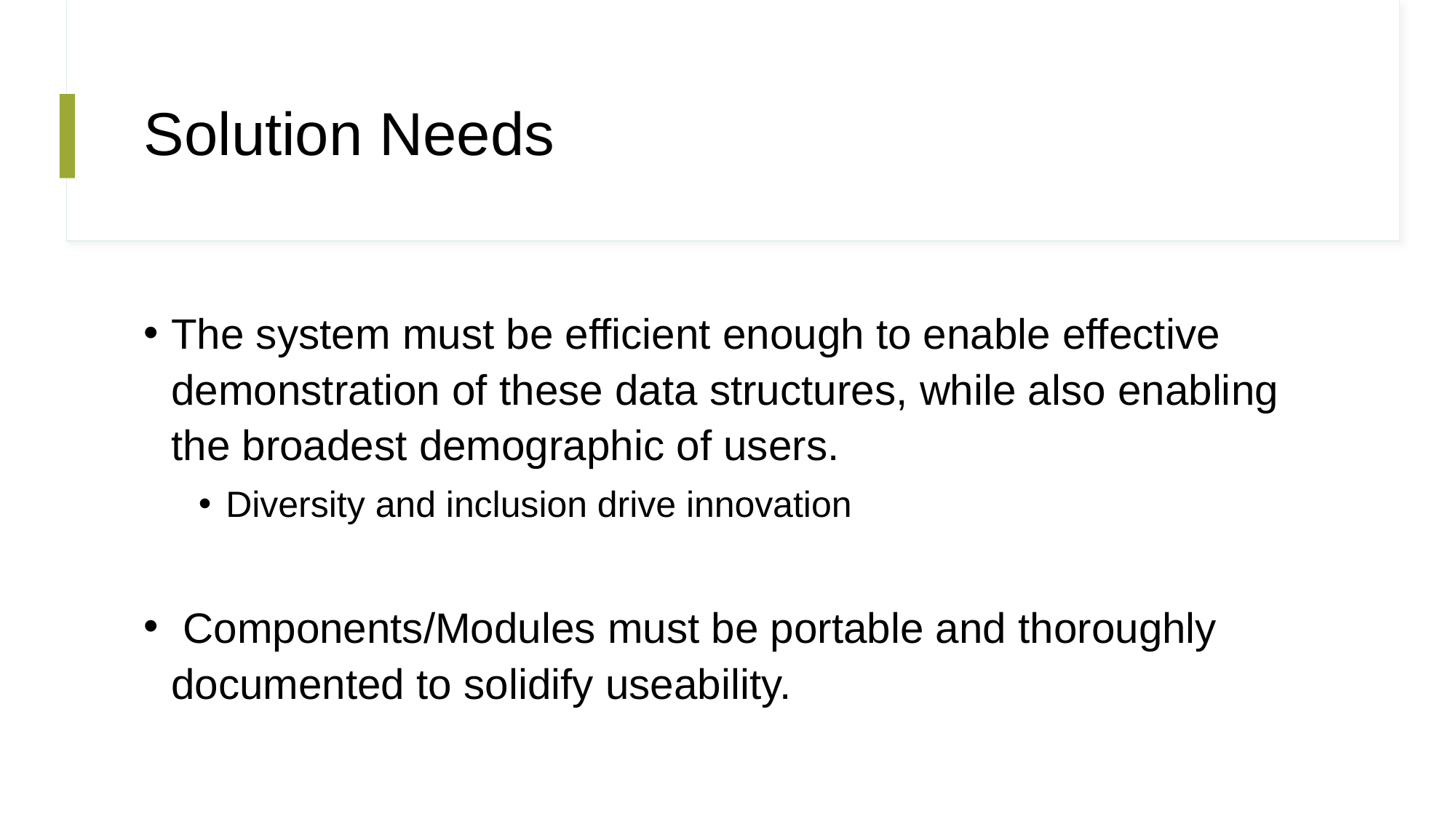

# Solution Needs
The system must be efficient enough to enable effective demonstration of these data structures, while also enabling the broadest demographic of users.
Diversity and inclusion drive innovation

 Components/Modules must be portable and thoroughly documented to solidify useability.